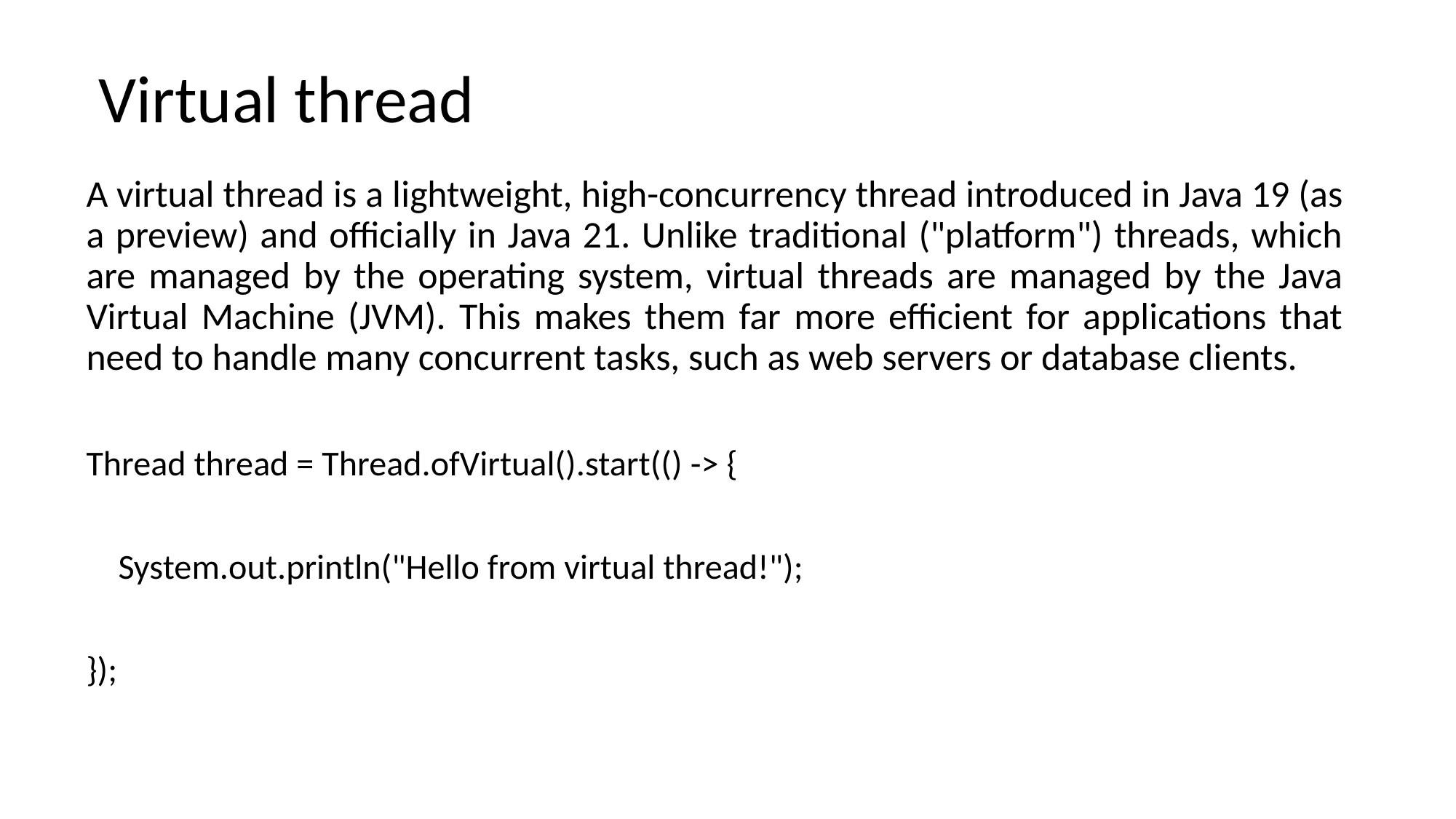

# Virtual thread
A virtual thread is a lightweight, high-concurrency thread introduced in Java 19 (as a preview) and officially in Java 21. Unlike traditional ("platform") threads, which are managed by the operating system, virtual threads are managed by the Java Virtual Machine (JVM). This makes them far more efficient for applications that need to handle many concurrent tasks, such as web servers or database clients.

Thread thread = Thread.ofVirtual().start(() -> {

    System.out.println("Hello from virtual thread!");

});